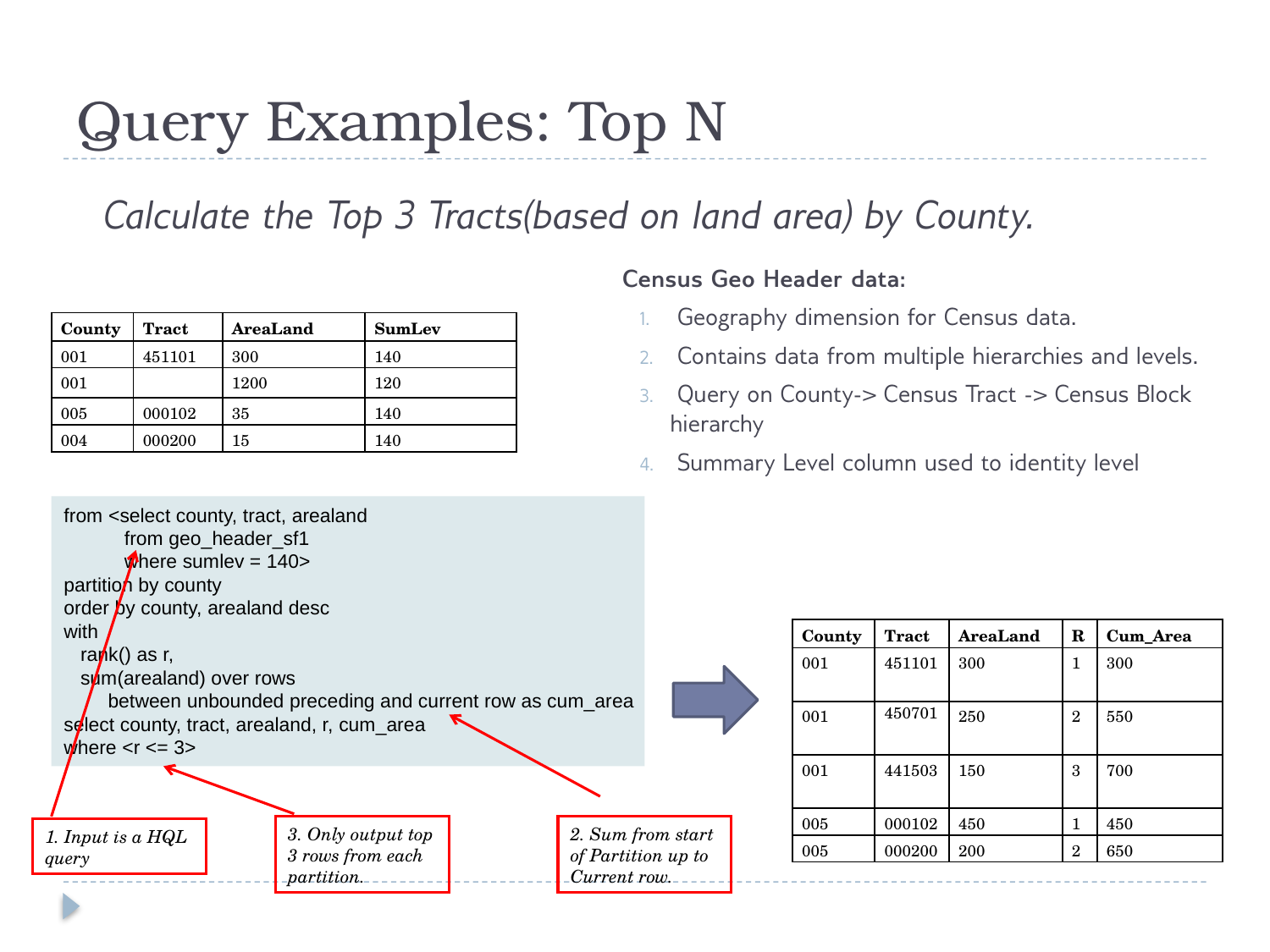

# Query Examples: Top N
Calculate the Top 3 Tracts(based on land area) by County.
Census Geo Header data:
 Geography dimension for Census data.
 Contains data from multiple hierarchies and levels.
 Query on County-> Census Tract -> Census Block hierarchy
 Summary Level column used to identity level

| County | Tract | AreaLand | SumLev |
| --- | --- | --- | --- |
| 001 | 451101 | 300 | 140 |
| 001 |  | 1200 | 120 |
| 005 | 000102 | 35 | 140 |
| 004 | 000200 | 15 | 140 |

from <select county, tract, arealand
           from geo_header_sf1
           where sumlev = 140>
partition by county
order by county, arealand desc
with
   rank() as r,
   sum(arealand) over rows
        between unbounded preceding and current row as cum_area
select county, tract, arealand, r, cum_area
where <r <= 3>
| County | Tract | AreaLand | R | Cum\_Area |
| --- | --- | --- | --- | --- |
| 001 | 451101 | 300 | 1 | 300 |
| 001 | 450701 | 250 | 2 | 550 |
| 001 | 441503 | 150 | 3 | 700 |
| 005 | 000102 | 450 | 1 | 450 |
| 005 | 000200 | 200 | 2 | 650 |

3. Only output top 3 rows from each partition.
2. Sum from start of Partition up to Current row.
1. Input is a HQL query